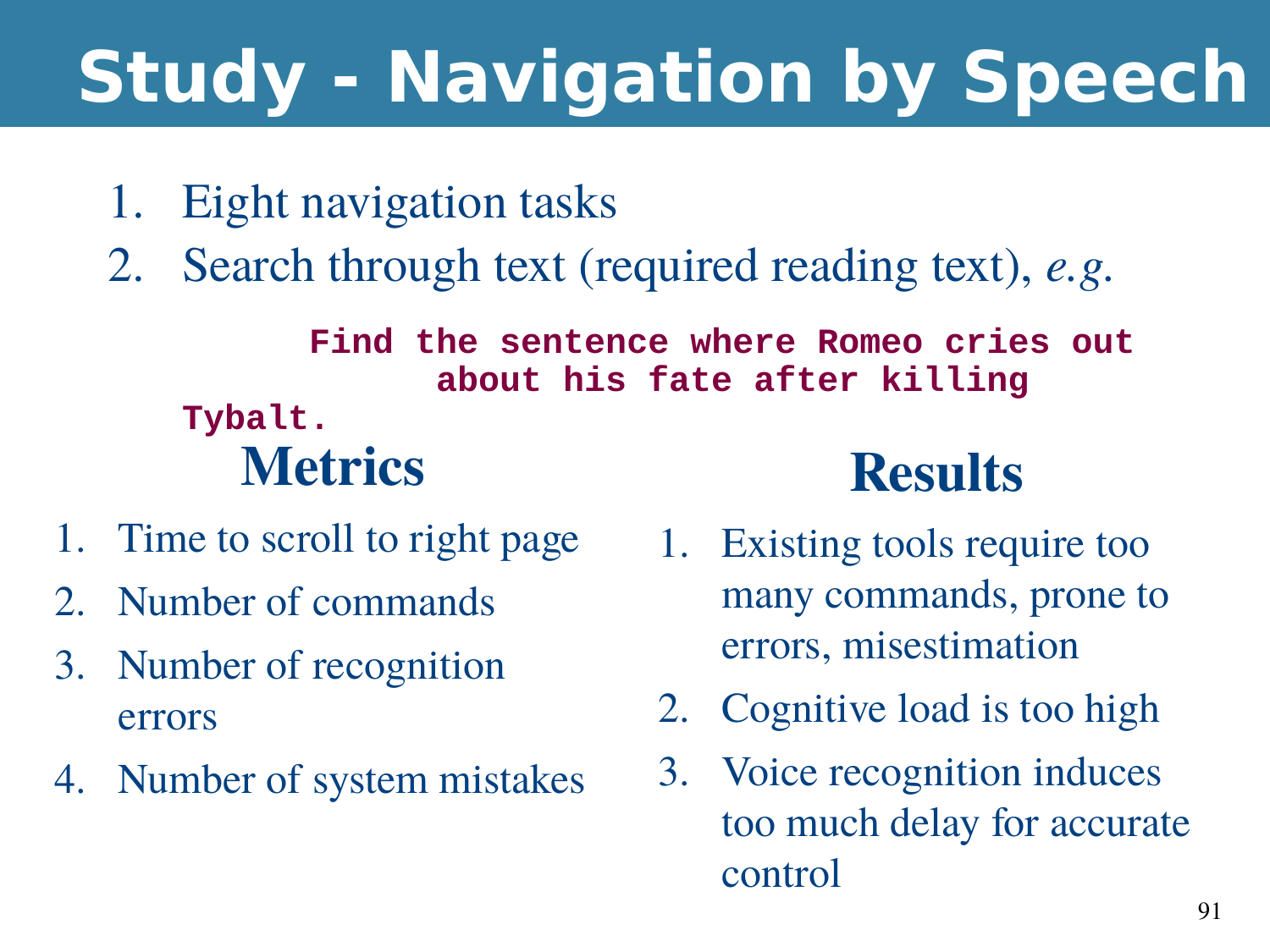

# Study - Navigation by Speech
Eight navigation tasks
Search through text (required reading text), e.g.

		Find the sentence where Romeo cries out 		about his fate after killing Tybalt.

Metrics
Time to scroll to right page
Number of commands
Number of recognition errors
Number of system mistakes
Results
Existing tools require too many commands, prone to errors, misestimation
Cognitive load is too high
Voice recognition induces too much delay for accurate control